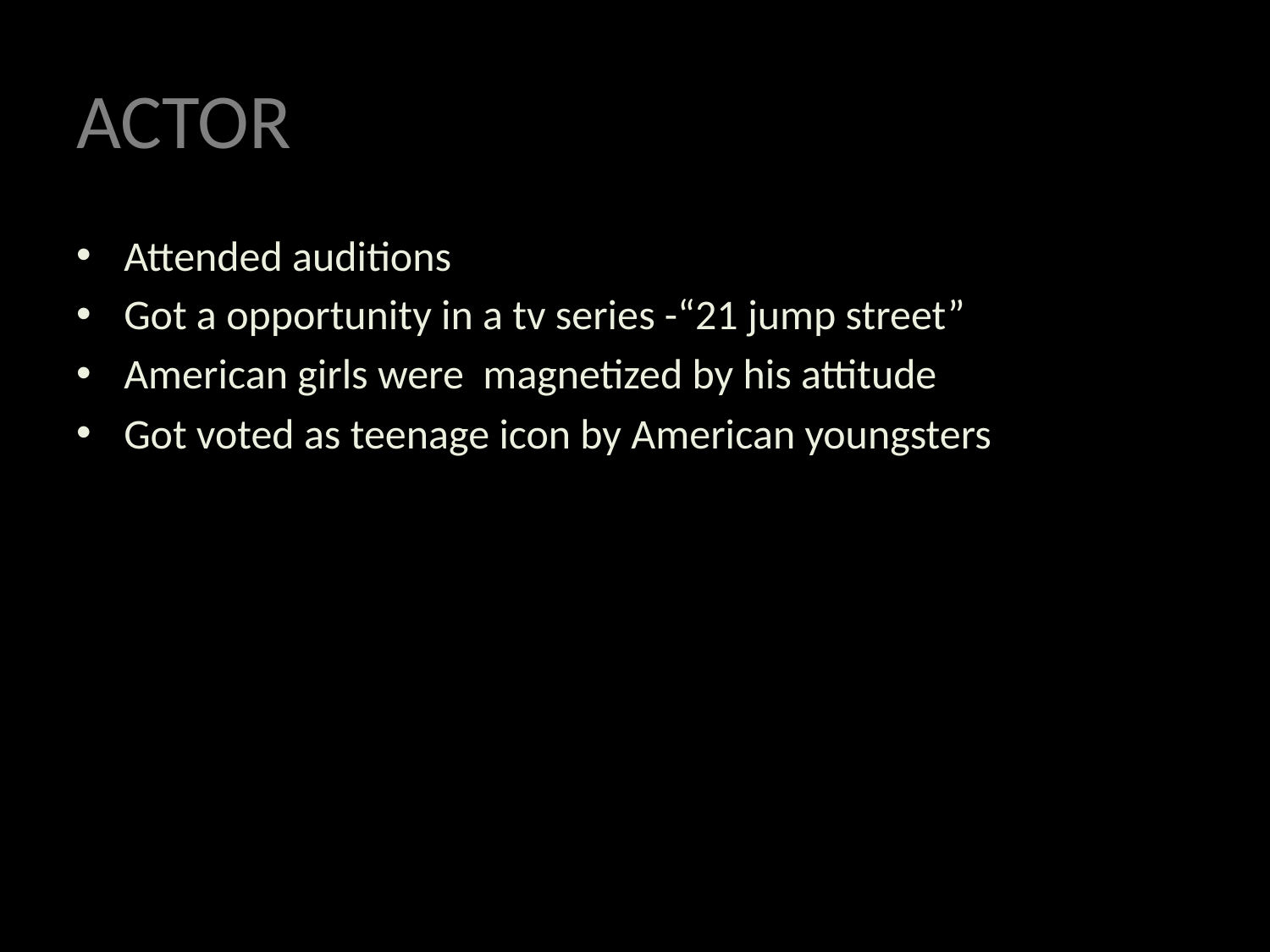

# ACTOR
Attended auditions
Got a opportunity in a tv series -“21 jump street”
American girls were  magnetized by his attitude
Got voted as teenage icon by American youngsters